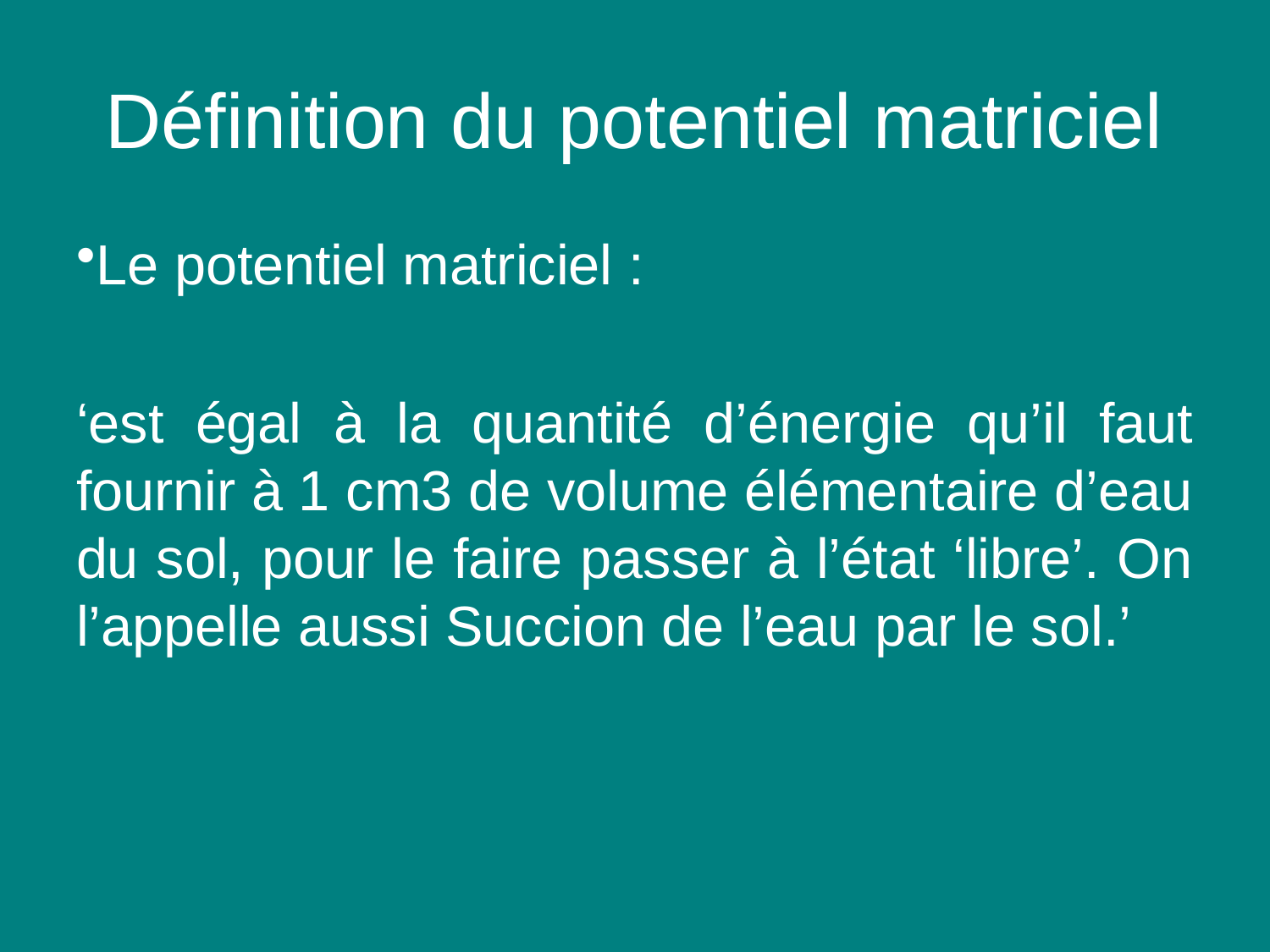

# Définition du potentiel matriciel
Le potentiel matriciel :

‘est égal à la quantité d’énergie qu’il faut fournir à 1 cm3 de volume élémentaire d’eau du sol, pour le faire passer à l’état ‘libre’. On l’appelle aussi Succion de l’eau par le sol.’